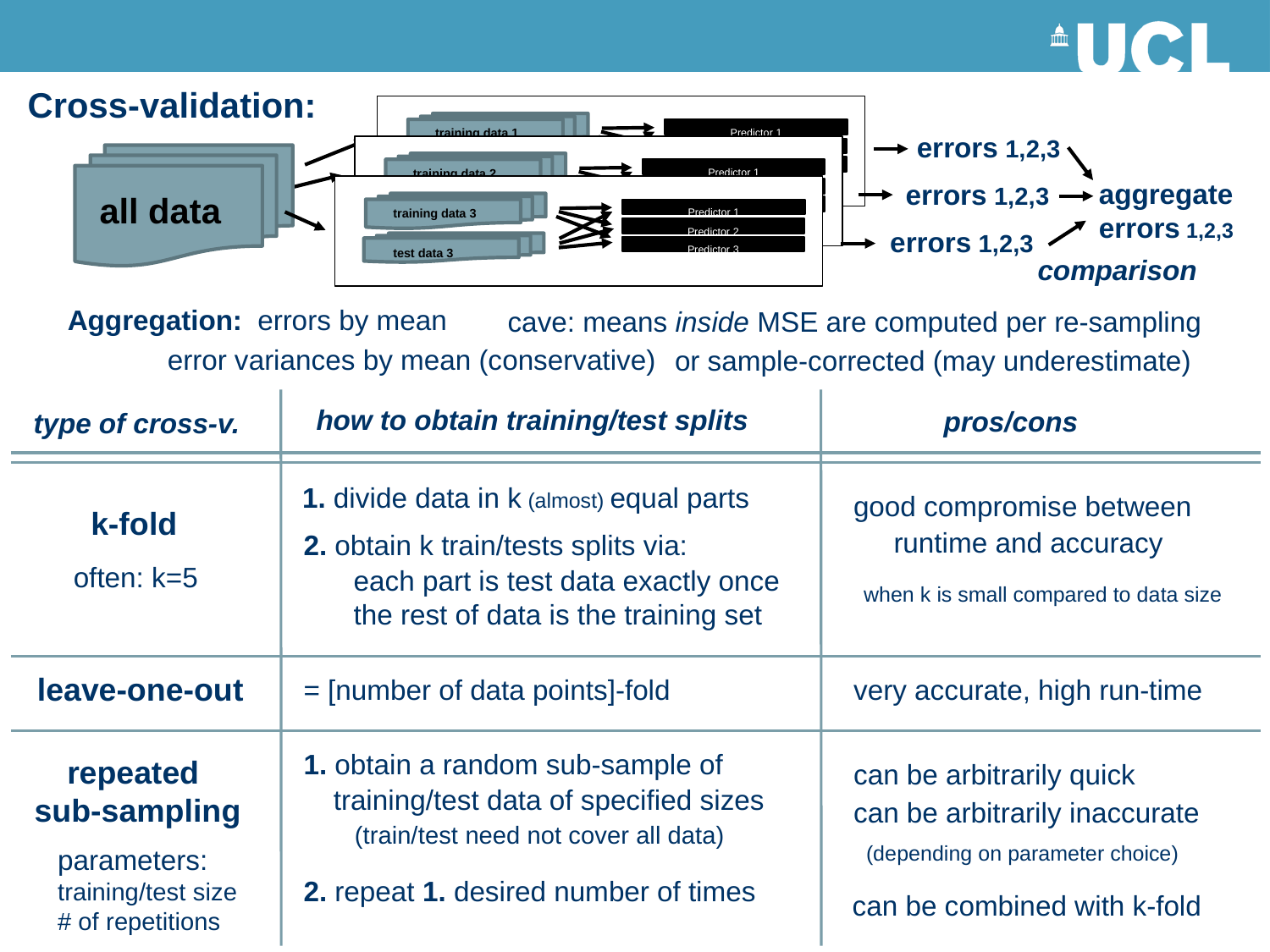

Cross-validation:

training data 1
Predictor 1
Predictor 2

Predictor 3
test data
errors 1,2,3

training data 2
Predictor 1
Predictor 2

Predictor 3
test data

aggregate
errors 1,2,3
errors 1,2,3

training data 3
Predictor 1
Predictor 2

Predictor 3
test data 3
all data
errors 1,2,3
comparison
Aggregation:
errors by mean
cave: means inside MSE are computed per re-sampling
error variances by mean (conservative)
or sample-corrected (may underestimate)
how to obtain training/test splits
pros/cons
type of cross-v.
1. divide data in k (almost) equal parts
good compromise between
k-fold
runtime and accuracy
2. obtain k train/tests splits via:
often: k=5
each part is test data exactly once
when k is small compared to data size
the rest of data is the training set
leave-one-out
= [number of data points]-fold
very accurate, high run-time
1. obtain a random sub-sample of
repeated
sub-sampling
can be arbitrarily quick
training/test data of specified sizes
can be arbitrarily inaccurate
(train/test need not cover all data)
(depending on parameter choice)
parameters:
training/test size
# of repetitions
2. repeat 1. desired number of times
can be combined with k-fold